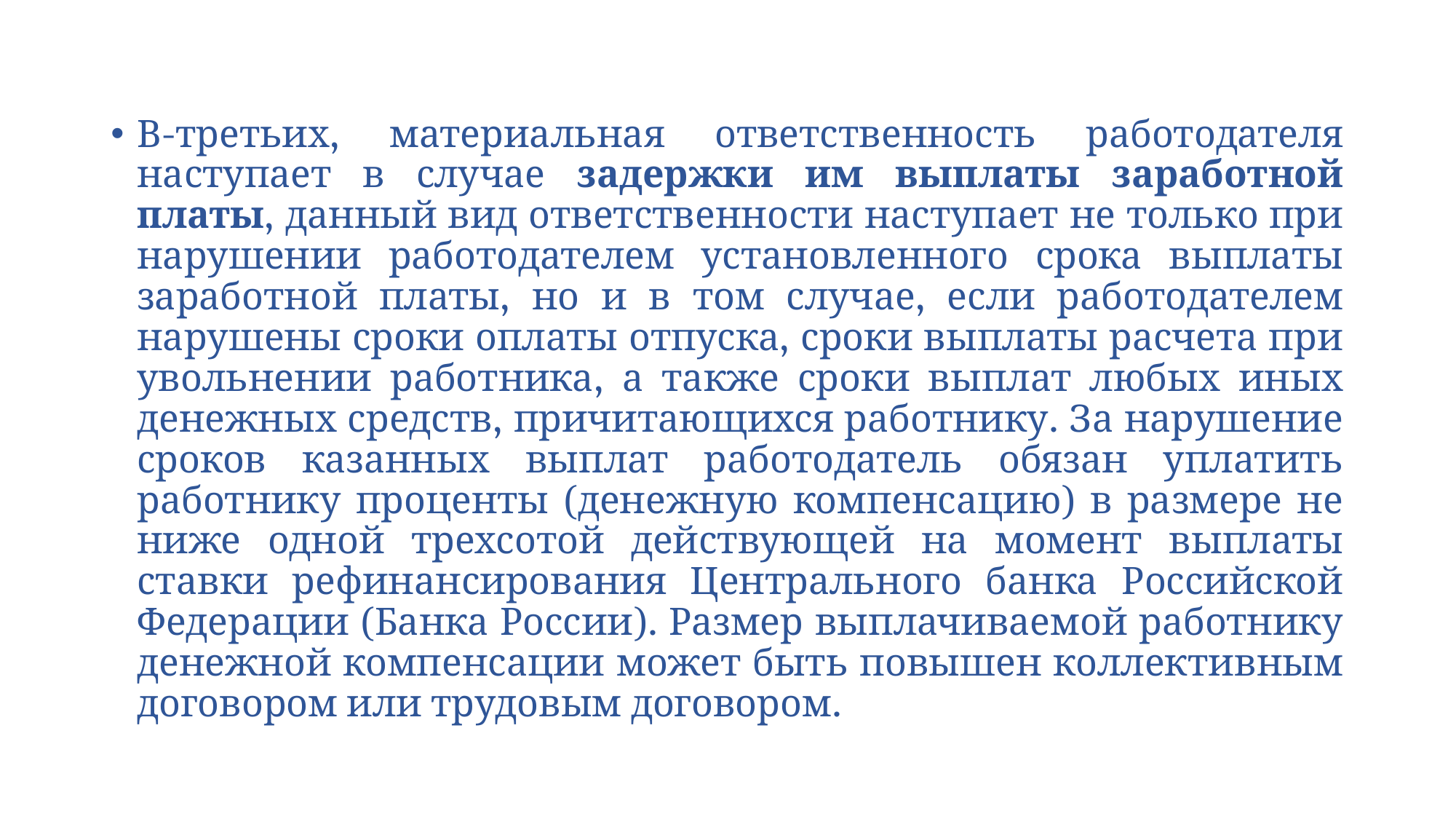

В-третьих, материальная ответственность работодателя наступает в случае задержки им выплаты заработной платы, данный вид ответственности наступает не только при нарушении работодателем установленного срока выплаты заработной платы, но и в том случае, если работодателем нарушены сроки оплаты отпуска, сроки выплаты расчета при увольнении работника, а также сроки выплат любых иных денежных средств, причитающихся работнику. За нарушение сроков казанных выплат работодатель обязан уплатить работнику проценты (денежную компенсацию) в размере не ниже одной трехсотой действующей на момент выплаты ставки рефинансирования Центрального банка Российской Федерации (Банка России). Размер выплачиваемой работнику денежной компенсации может быть повышен коллективным договором или трудовым договором.